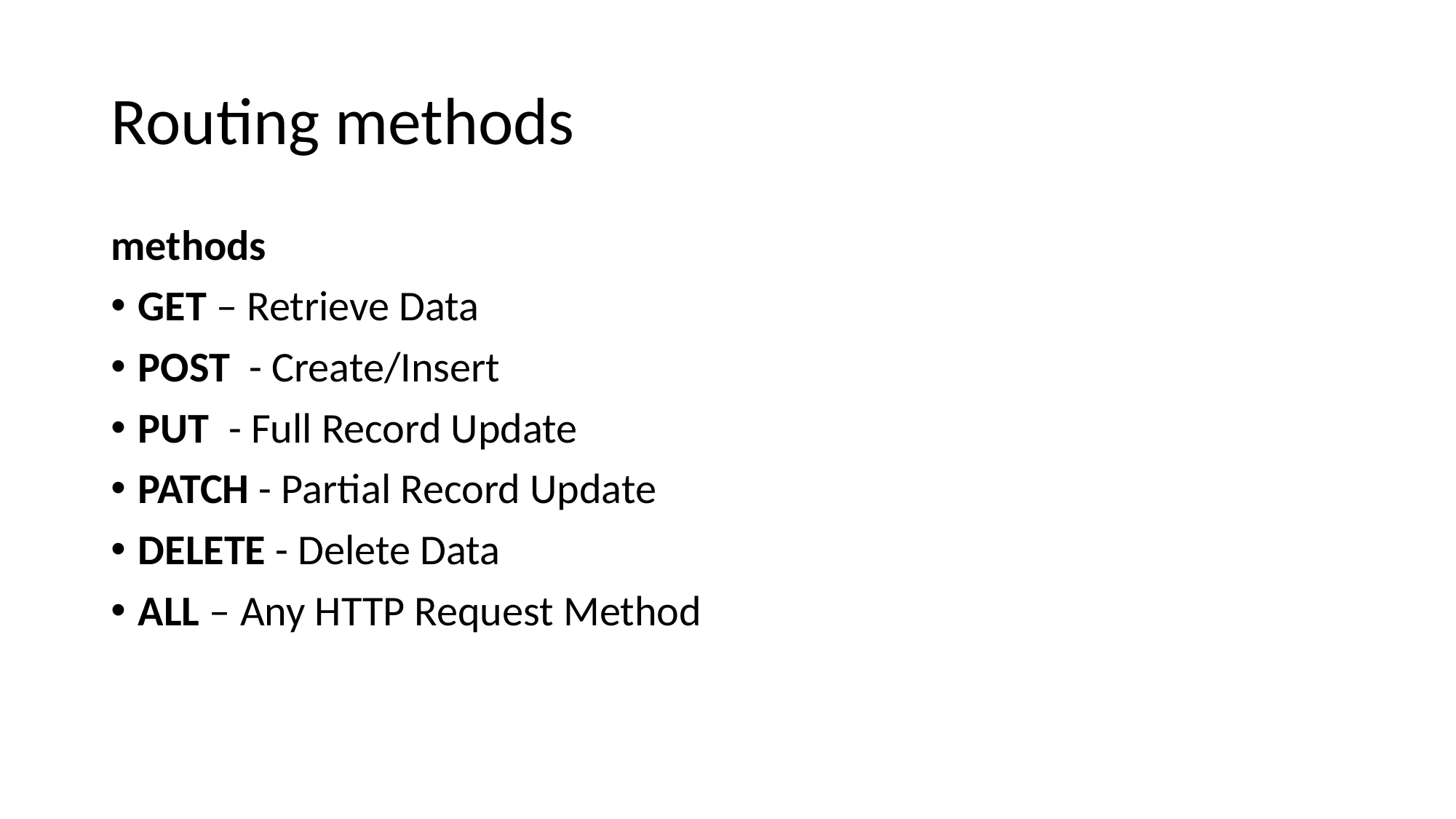

# Routing methods
methods
GET – Retrieve Data
POST  - Create/Insert
PUT  - Full Record Update
PATCH - Partial Record Update
DELETE - Delete Data
ALL – Any HTTP Request Method